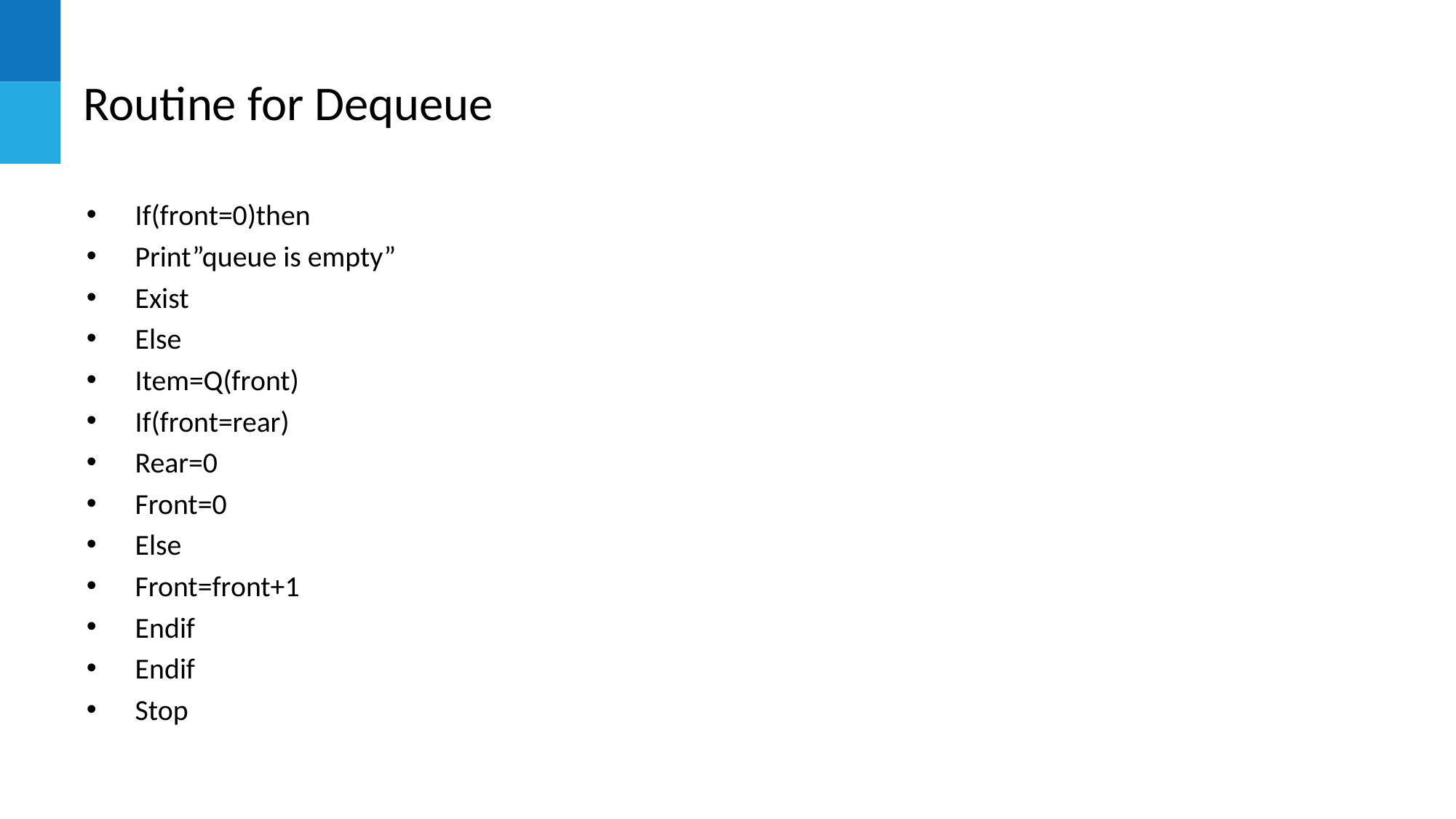

# Routine for Dequeue
If(front=0)then
Print”queue is empty”
Exist
Else
Item=Q(front)
If(front=rear)
Rear=0
Front=0
Else
Front=front+1
Endif
Endif
Stop